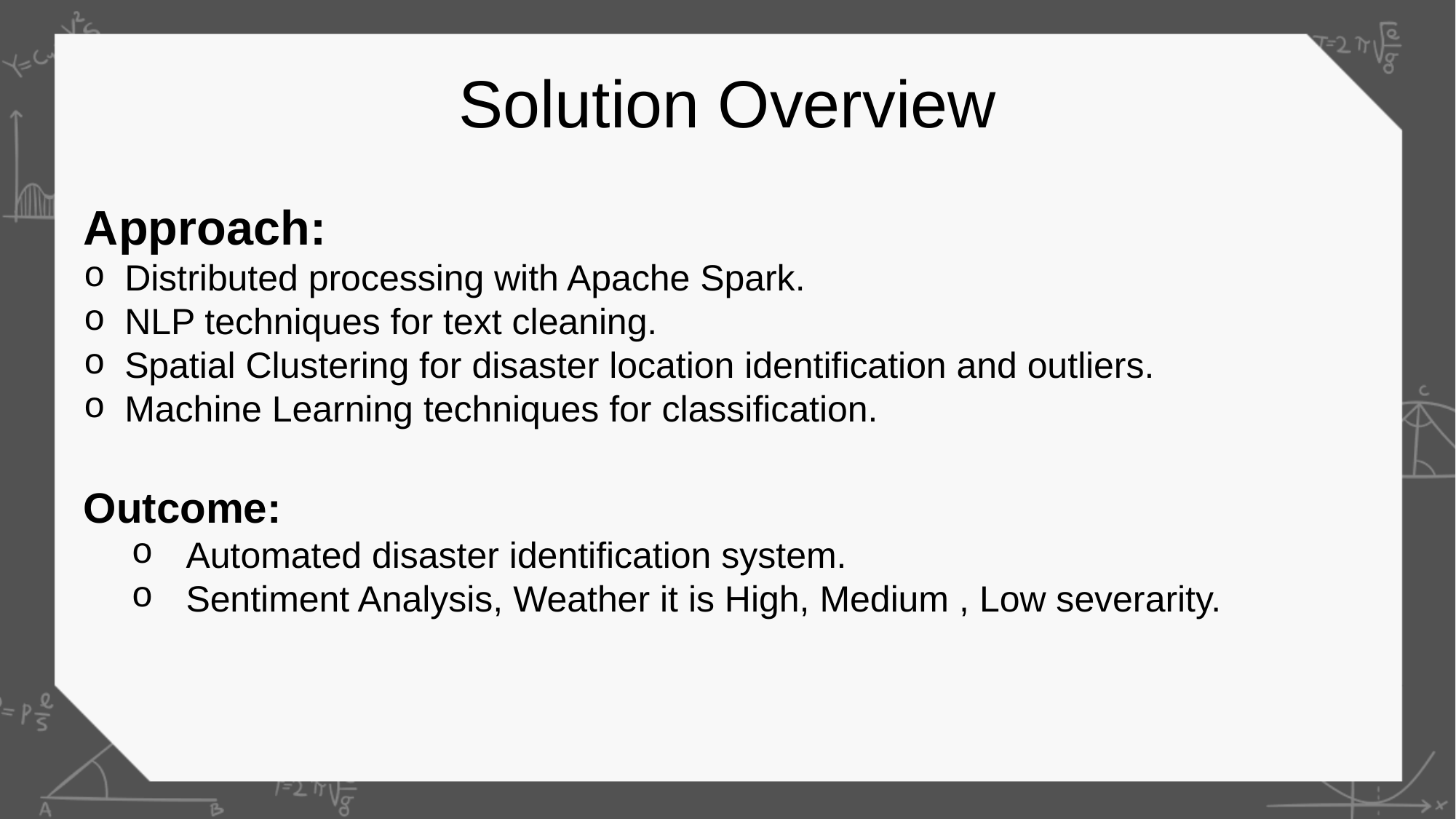

# Solution Overview
Approach:
Distributed processing with Apache Spark.
NLP techniques for text cleaning.
Spatial Clustering for disaster location identification and outliers.
Machine Learning techniques for classification.

Outcome:
Automated disaster identification system.
Sentiment Analysis, Weather it is High, Medium , Low severarity.